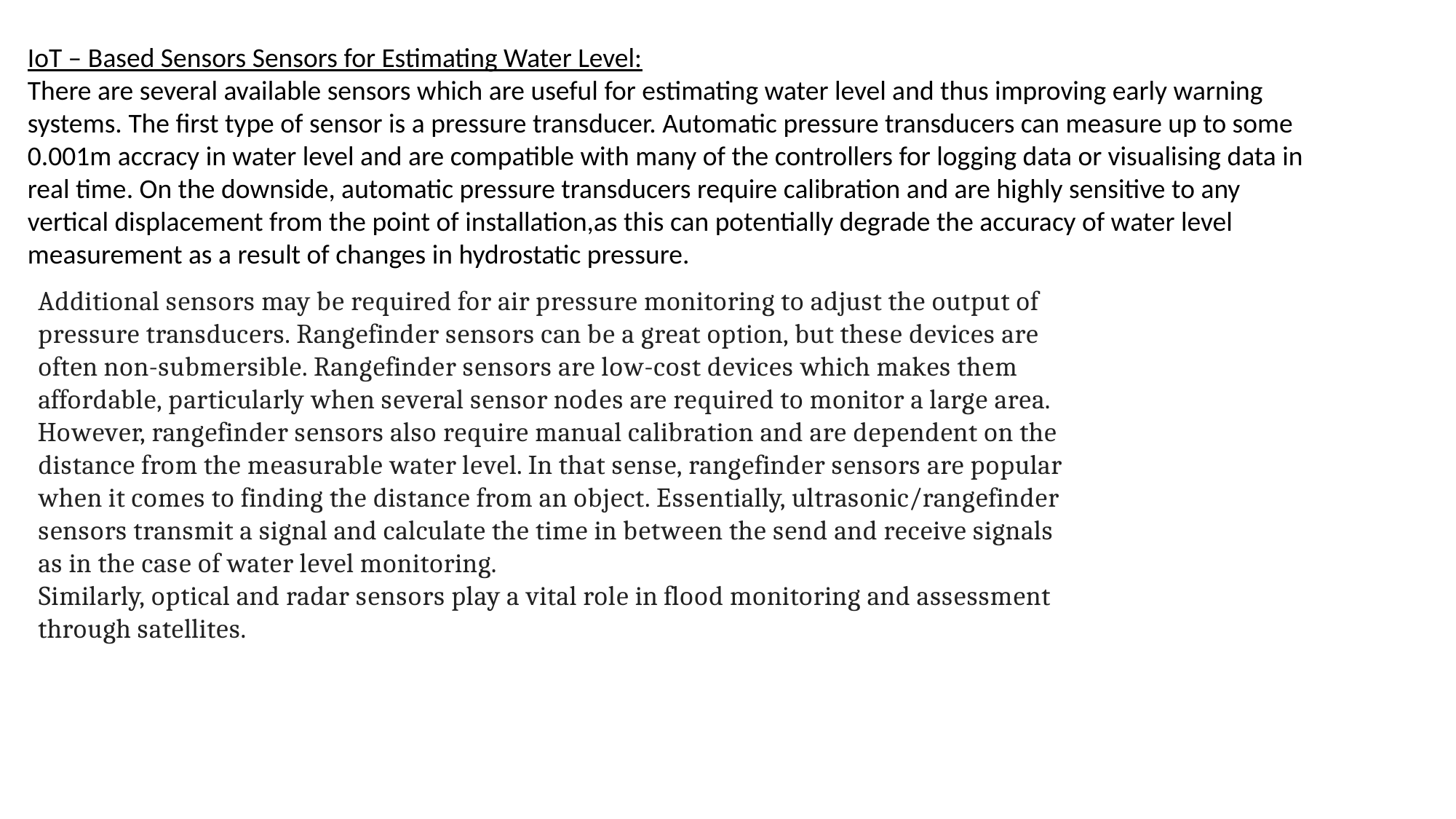

IoT – Based Sensors Sensors for Estimating Water Level:
There are several available sensors which are useful for estimating water level and thus improving early warning systems. The first type of sensor is a pressure transducer. Automatic pressure transducers can measure up to some 0.001m accracy in water level and are compatible with many of the controllers for logging data or visualising data in real time. On the downside, automatic pressure transducers require calibration and are highly sensitive to any vertical displacement from the point of installation,as this can potentially degrade the accuracy of water level measurement as a result of changes in hydrostatic pressure.
Additional sensors may be required for air pressure monitoring to adjust the output of pressure transducers. Rangefinder sensors can be a great option, but these devices are often non-submersible. Rangefinder sensors are low-cost devices which makes them affordable, particularly when several sensor nodes are required to monitor a large area. However, rangefinder sensors also require manual calibration and are dependent on the distance from the measurable water level. In that sense, rangefinder sensors are popular when it comes to finding the distance from an object. Essentially, ultrasonic/rangefinder sensors transmit a signal and calculate the time in between the send and receive signals as in the case of water level monitoring.
Similarly, optical and radar sensors play a vital role in flood monitoring and assessment through satellites.